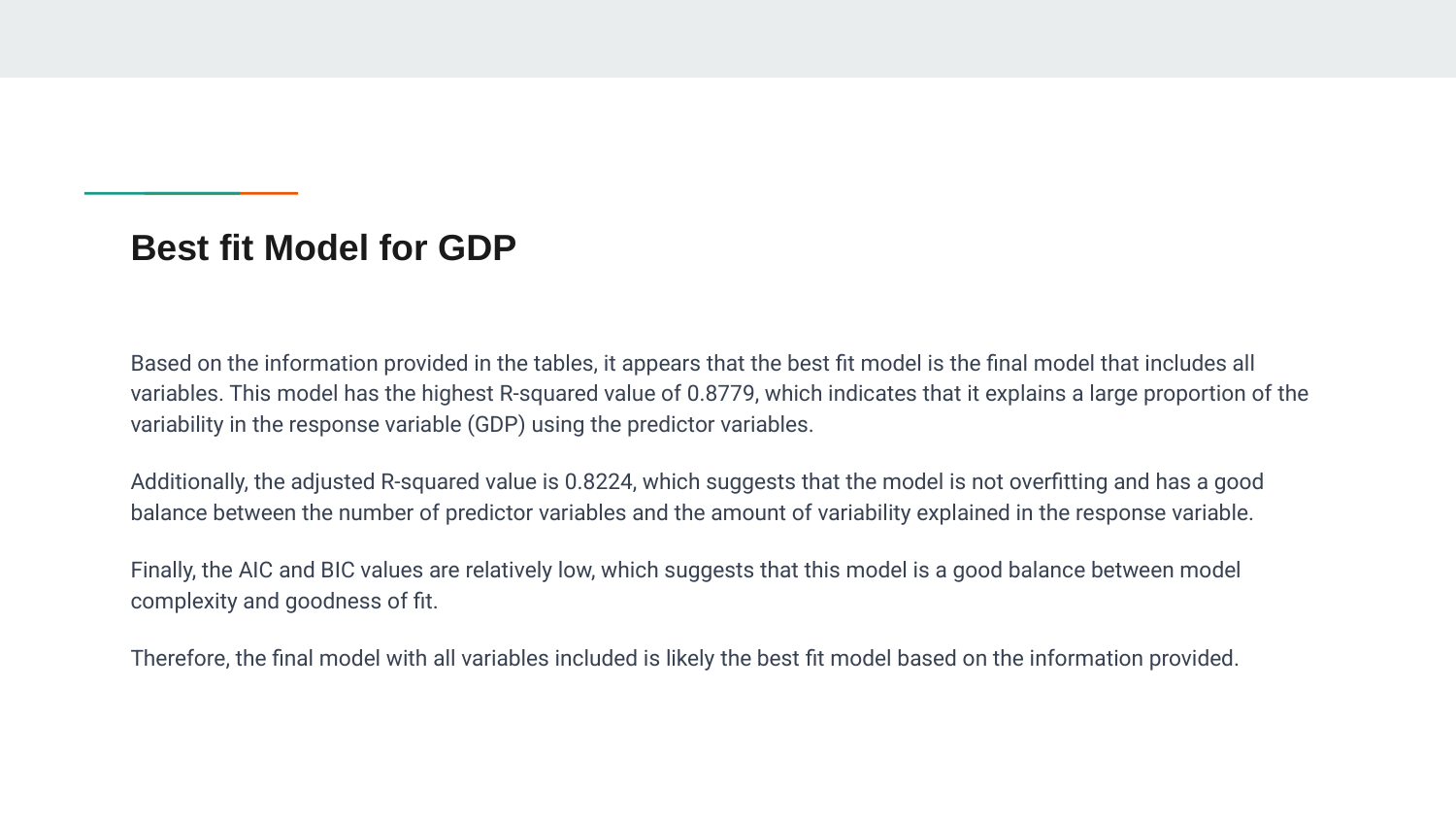

# Best fit Model for GDP
Based on the information provided in the tables, it appears that the best fit model is the final model that includes all variables. This model has the highest R-squared value of 0.8779, which indicates that it explains a large proportion of the variability in the response variable (GDP) using the predictor variables.
Additionally, the adjusted R-squared value is 0.8224, which suggests that the model is not overfitting and has a good balance between the number of predictor variables and the amount of variability explained in the response variable.
Finally, the AIC and BIC values are relatively low, which suggests that this model is a good balance between model complexity and goodness of fit.
Therefore, the final model with all variables included is likely the best fit model based on the information provided.